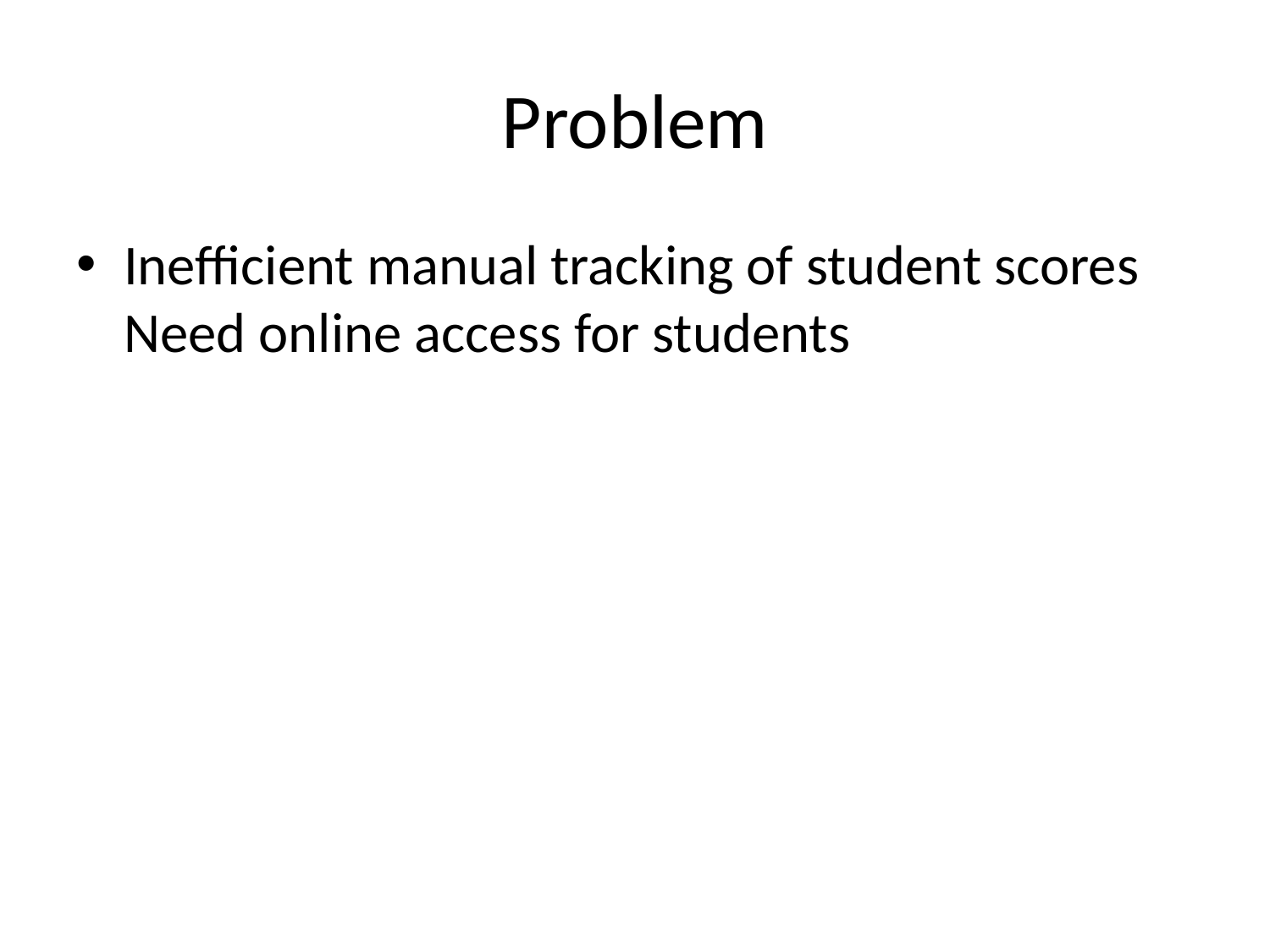

# Problem
Inefficient manual tracking of student scores
Need online access for students